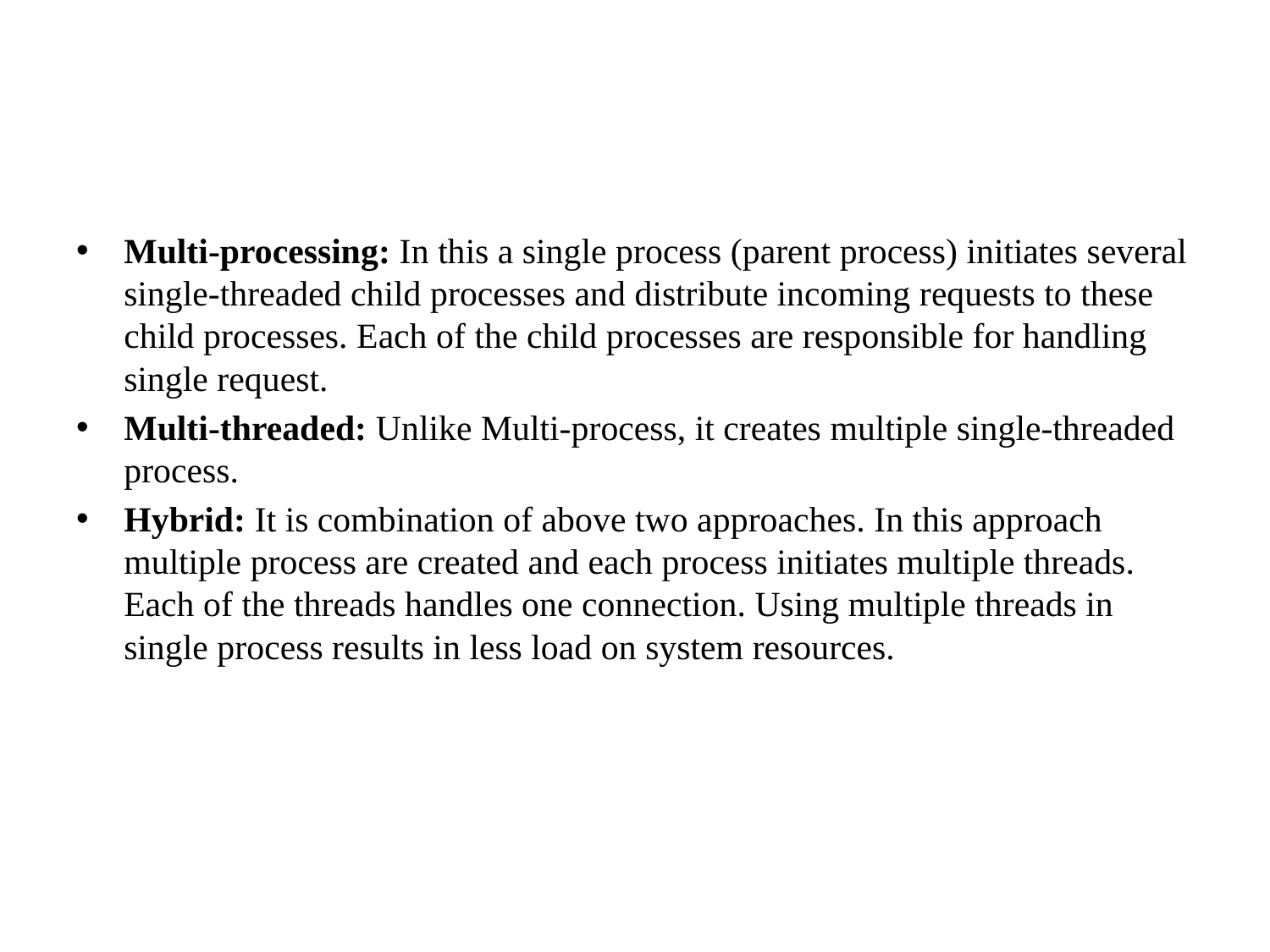

#
Multi-processing: In this a single process (parent process) initiates several single-threaded child processes and distribute incoming requests to these child processes. Each of the child processes are responsible for handling single request.
Multi-threaded: Unlike Multi-process, it creates multiple single-threaded process.
Hybrid: It is combination of above two approaches. In this approach multiple process are created and each process initiates multiple threads. Each of the threads handles one connection. Using multiple threads in single process results in less load on system resources.